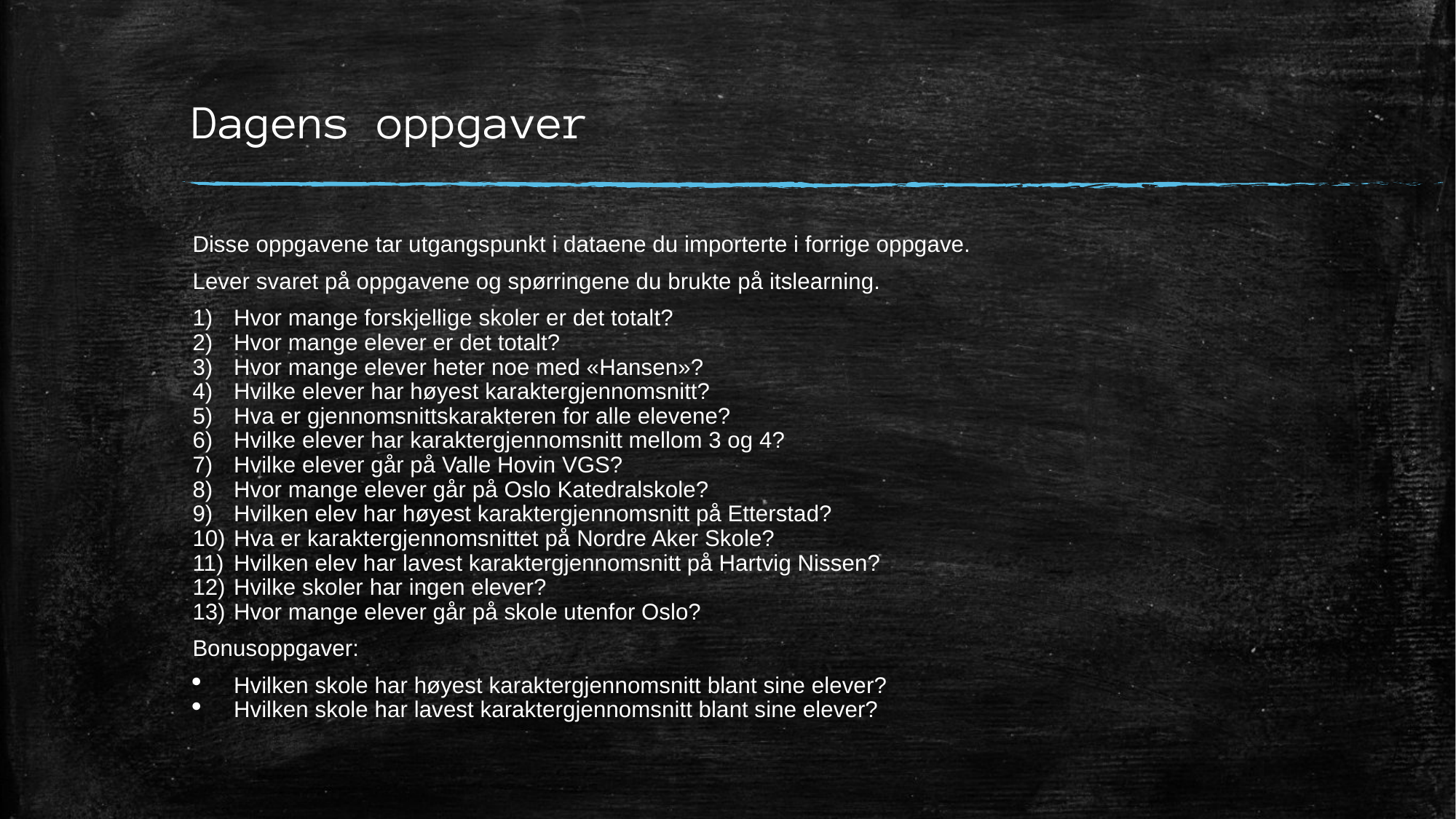

# Dagens oppgaver
Disse oppgavene tar utgangspunkt i dataene du importerte i forrige oppgave.
Lever svaret på oppgavene og spørringene du brukte på itslearning.
Hvor mange forskjellige skoler er det totalt?
Hvor mange elever er det totalt?
Hvor mange elever heter noe med «Hansen»?
Hvilke elever har høyest karaktergjennomsnitt?
Hva er gjennomsnittskarakteren for alle elevene?
Hvilke elever har karaktergjennomsnitt mellom 3 og 4?
Hvilke elever går på Valle Hovin VGS?
Hvor mange elever går på Oslo Katedralskole?
Hvilken elev har høyest karaktergjennomsnitt på Etterstad?
Hva er karaktergjennomsnittet på Nordre Aker Skole?
Hvilken elev har lavest karaktergjennomsnitt på Hartvig Nissen?
Hvilke skoler har ingen elever?
Hvor mange elever går på skole utenfor Oslo?
Bonusoppgaver:
Hvilken skole har høyest karaktergjennomsnitt blant sine elever?
Hvilken skole har lavest karaktergjennomsnitt blant sine elever?